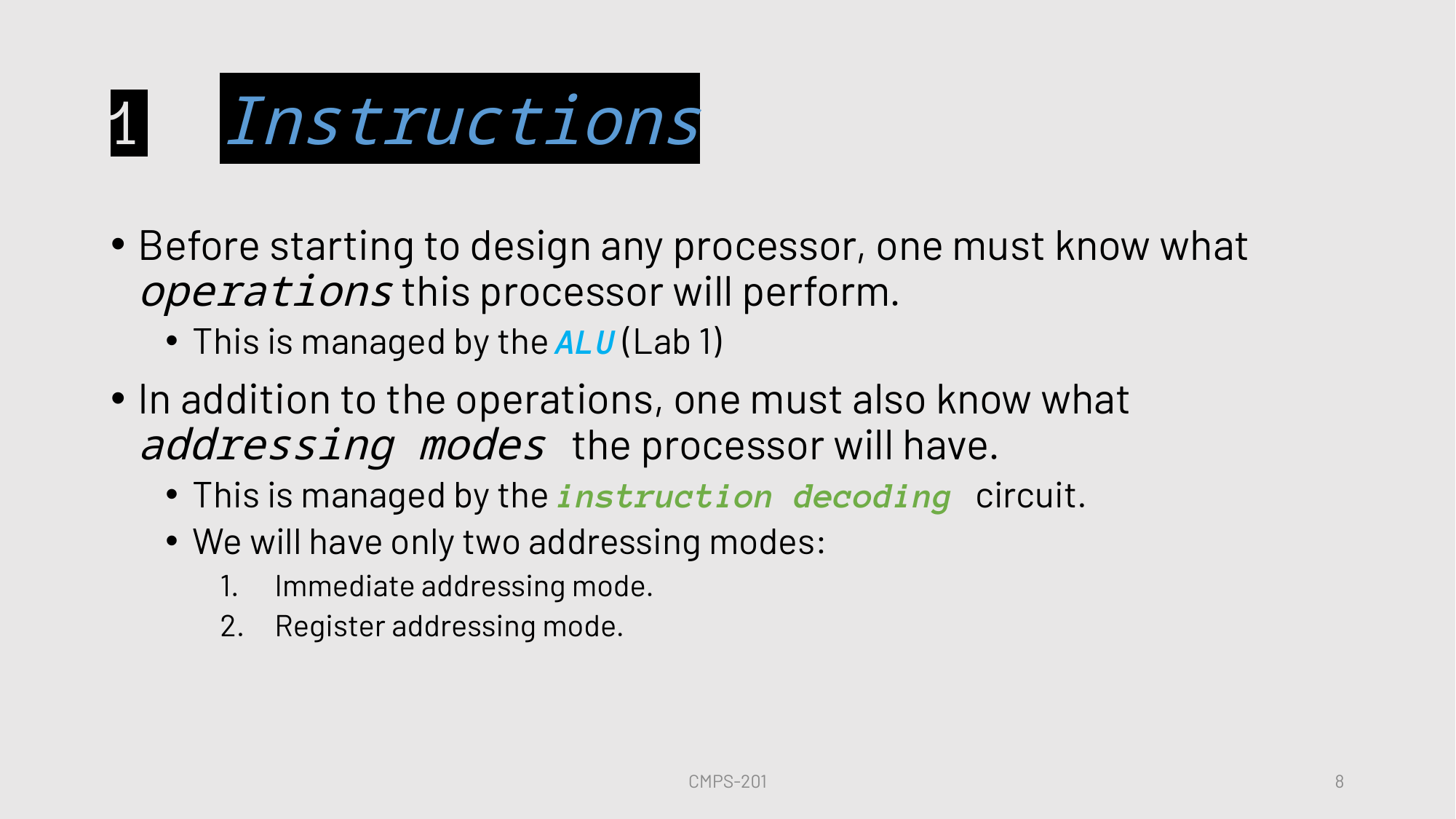

# 1	Instructions
Before starting to design any processor, one must know what operations this processor will perform.
This is managed by the ALU (Lab 1)
In addition to the operations, one must also know what addressing modes the processor will have.
This is managed by the instruction decoding circuit.
We will have only two addressing modes:
Immediate addressing mode.
Register addressing mode.
CMPS-201
8